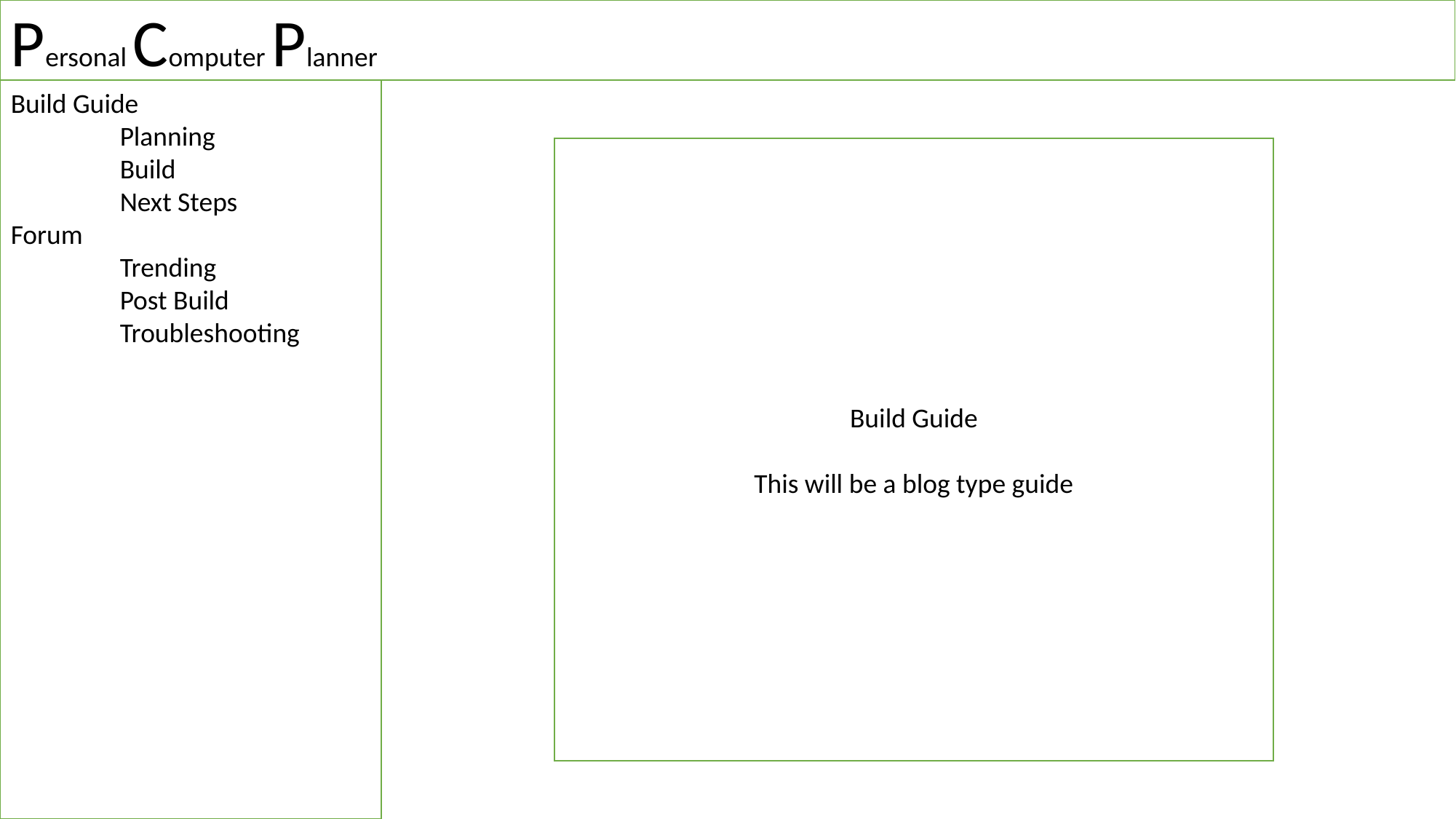

Personal Computer Planner
Build Guide
	Planning
	Build
	Next Steps
Forum
	Trending
	Post Build
	Troubleshooting

Build Guide

This will be a blog type guide